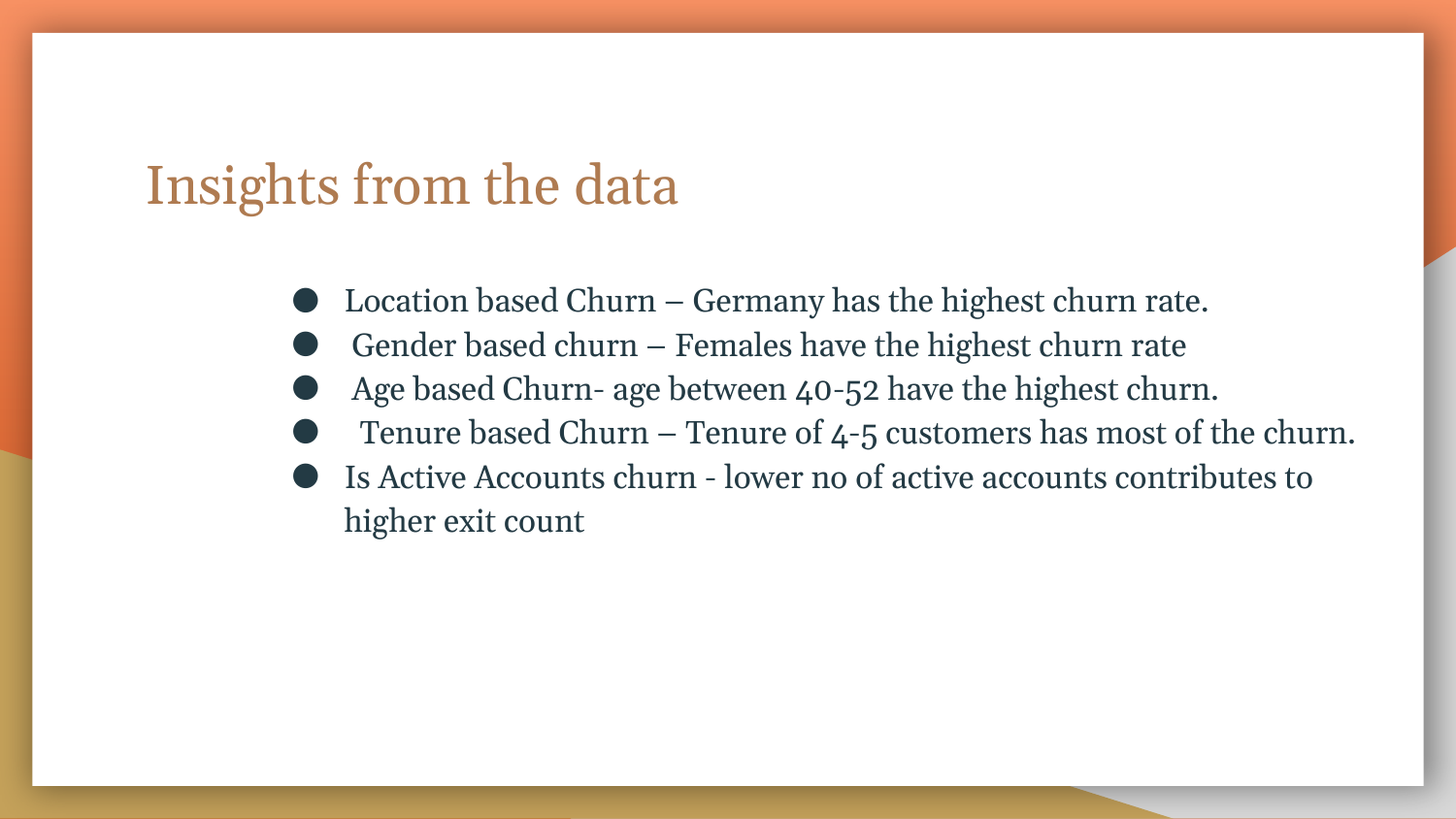

# Insights from the data
Location based Churn – Germany has the highest churn rate.
 Gender based churn – Females have the highest churn rate
 Age based Churn- age between 40-52 have the highest churn.
  Tenure based Churn – Tenure of 4-5 customers has most of the churn.
Is Active Accounts churn - lower no of active accounts contributes to higher exit count